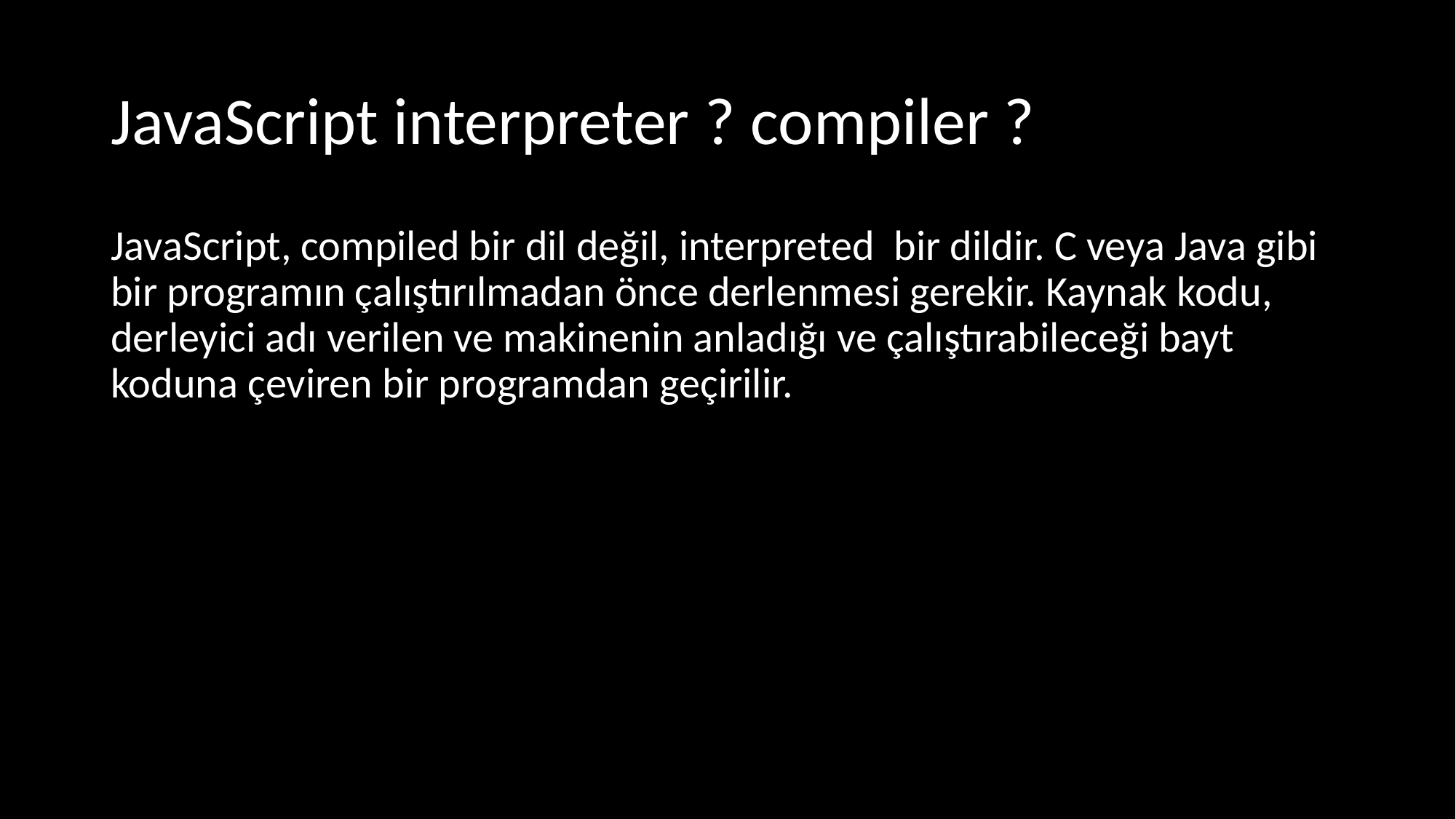

# JavaScript interpreter ? compiler ?
JavaScript, compiled bir dil değil, interpreted  bir dildir. C veya Java gibi bir programın çalıştırılmadan önce derlenmesi gerekir. Kaynak kodu, derleyici adı verilen ve makinenin anladığı ve çalıştırabileceği bayt koduna çeviren bir programdan geçirilir.